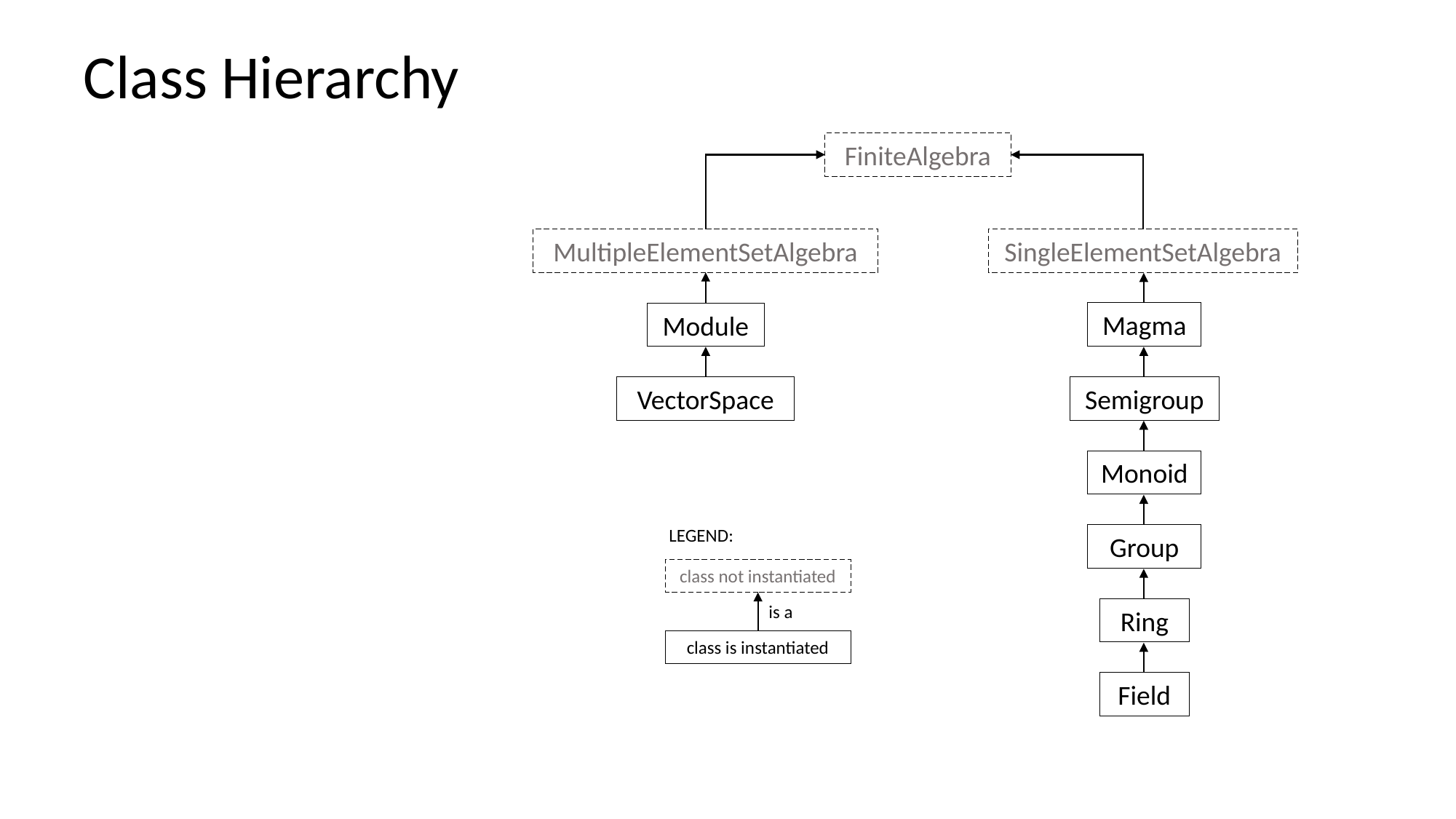

# Class Hierarchy
FiniteAlgebra
MultipleElementSetAlgebra
SingleElementSetAlgebra
Magma
Module
VectorSpace
Semigroup
Monoid
LEGEND:
class not instantiated
is a
class is instantiated
Group
Ring
Field